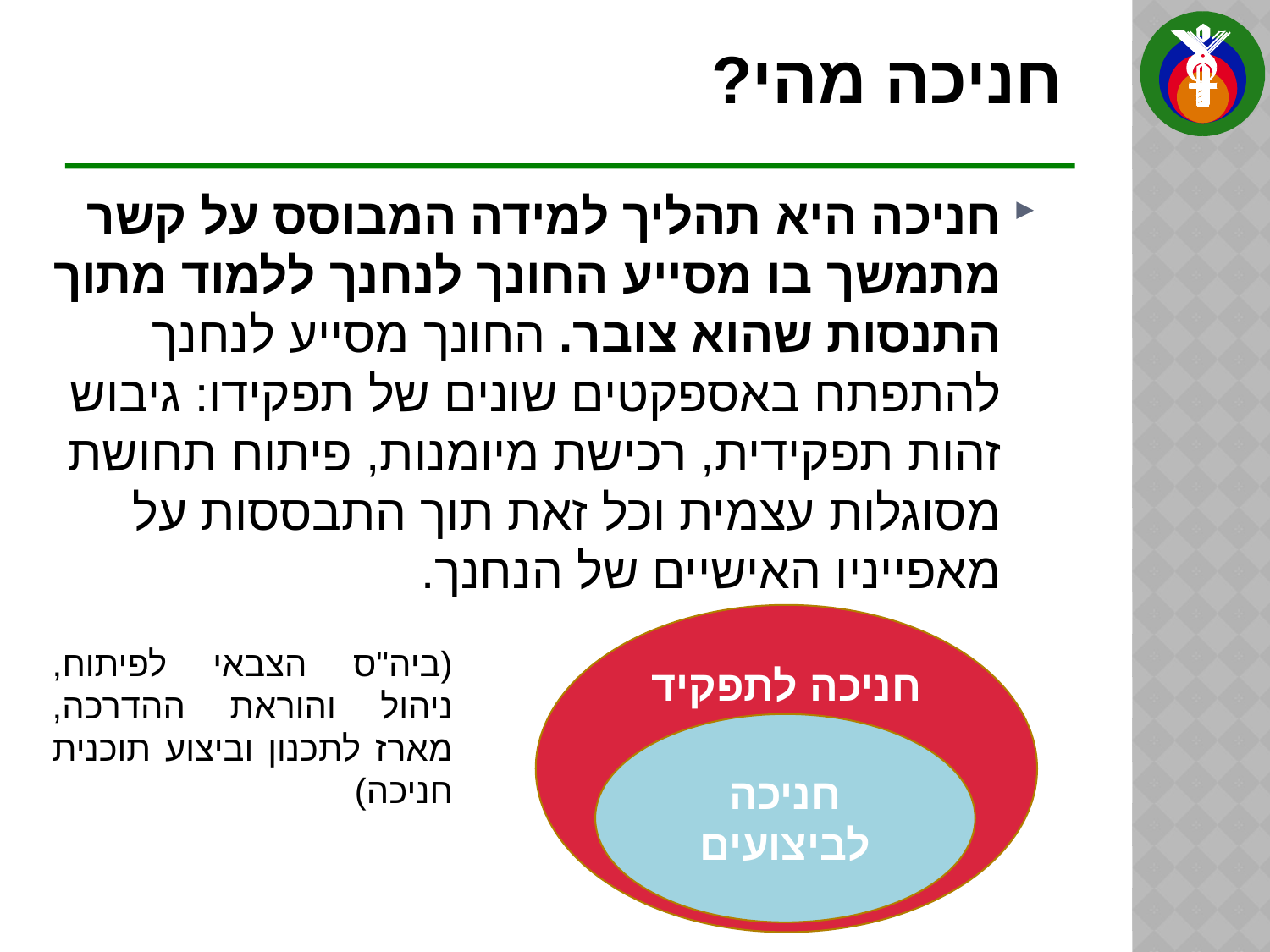

# חניכה מהי?
חניכה היא תהליך למידה המבוסס על קשר מתמשך בו מסייע החונך לנחנך ללמוד מתוך התנסות שהוא צובר. החונך מסייע לנחנך להתפתח באספקטים שונים של תפקידו: גיבוש זהות תפקידית, רכישת מיומנות, פיתוח תחושת מסוגלות עצמית וכל זאת תוך התבססות על מאפייניו האישיים של הנחנך.

(ביה"ס הצבאי לפיתוח, ניהול והוראת ההדרכה, מארז לתכנון וביצוע תוכנית חניכה)
חניכה לתפקיד
חניכה לביצועים